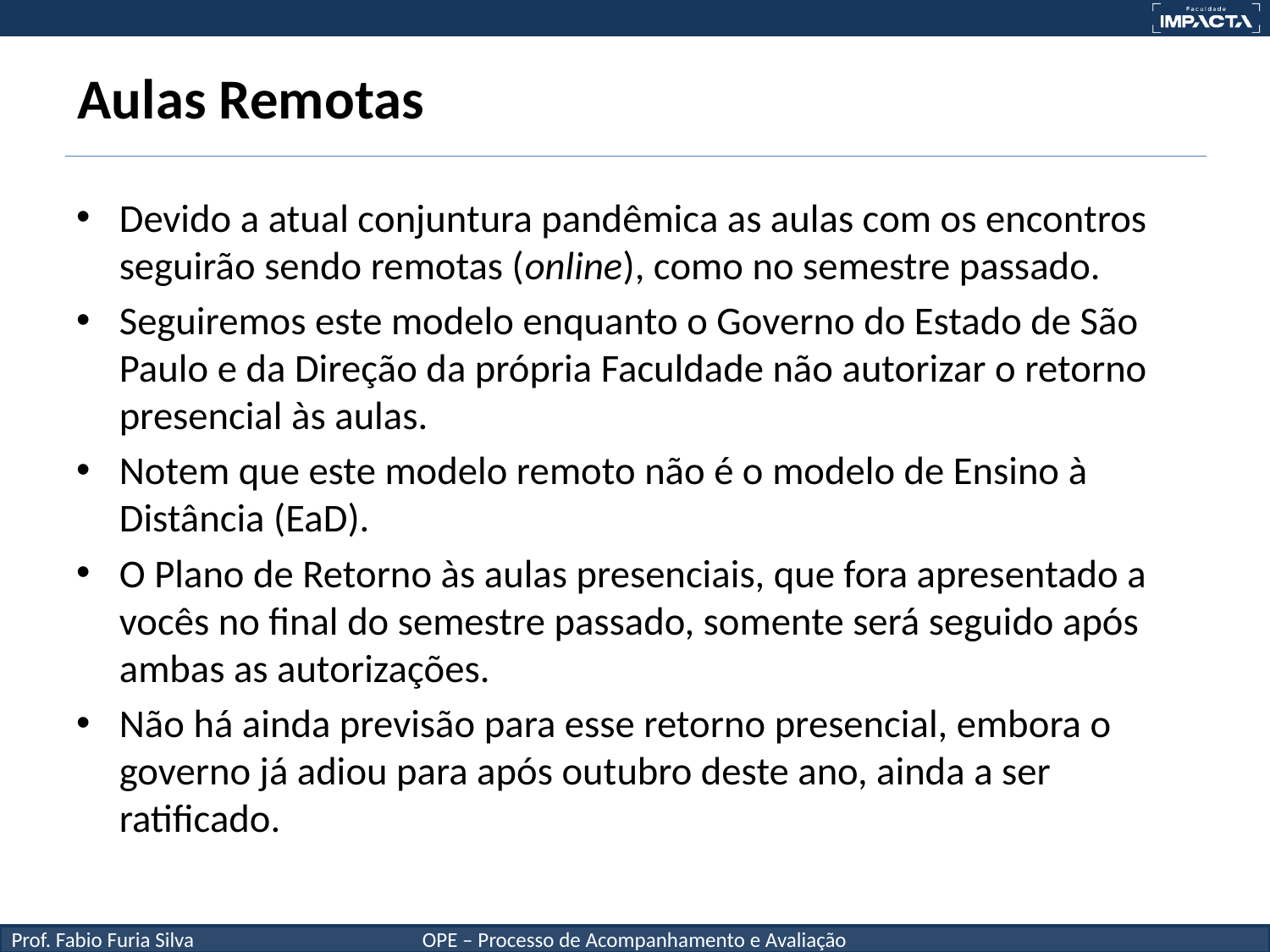

# Aulas Remotas
Devido a atual conjuntura pandêmica as aulas com os encontros seguirão sendo remotas (online), como no semestre passado.
Seguiremos este modelo enquanto o Governo do Estado de São Paulo e da Direção da própria Faculdade não autorizar o retorno presencial às aulas.
Notem que este modelo remoto não é o modelo de Ensino à Distância (EaD).
O Plano de Retorno às aulas presenciais, que fora apresentado a vocês no final do semestre passado, somente será seguido após ambas as autorizações.
Não há ainda previsão para esse retorno presencial, embora o governo já adiou para após outubro deste ano, ainda a ser ratificado.